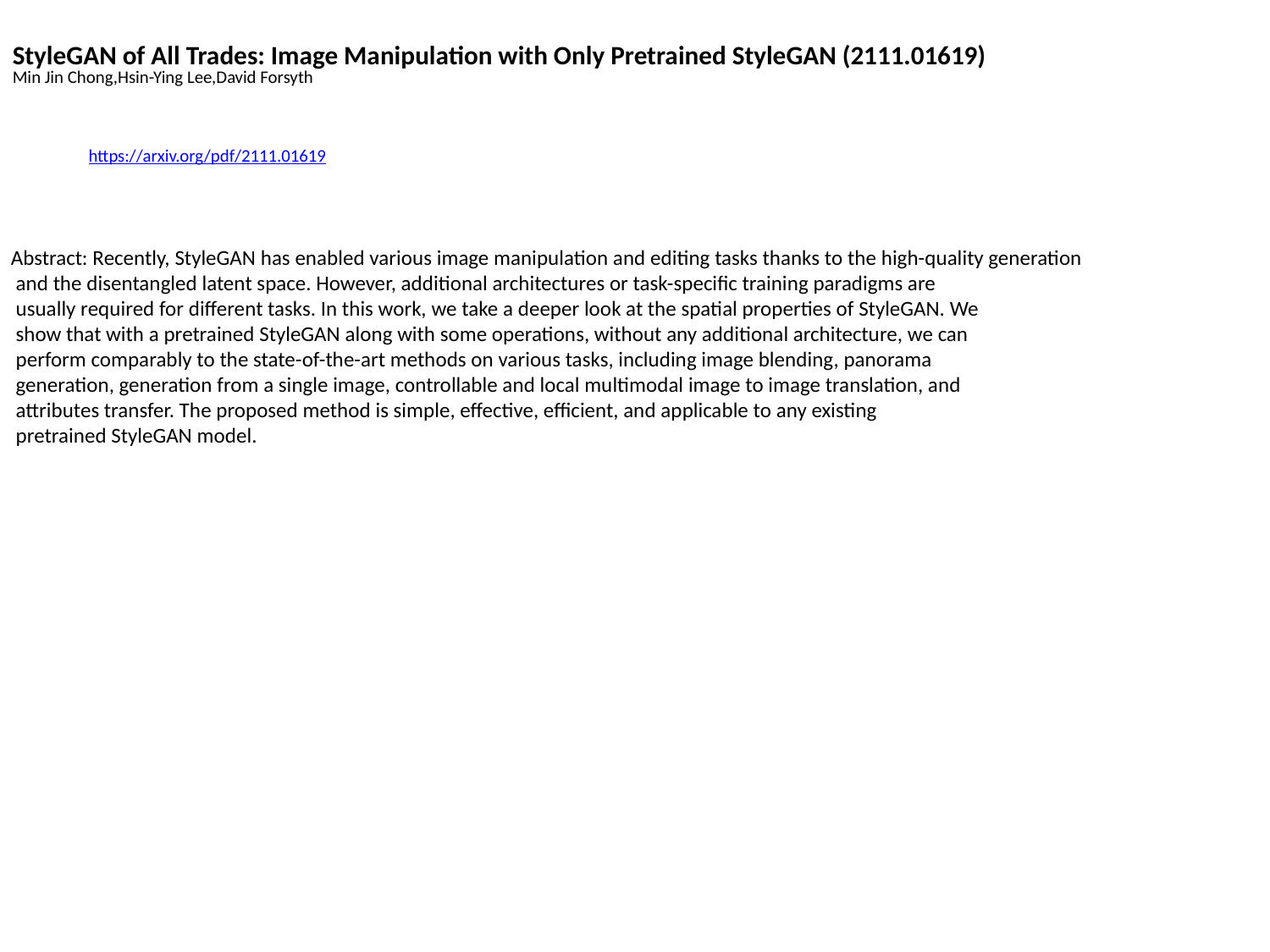

StyleGAN of All Trades: Image Manipulation with Only Pretrained StyleGAN (2111.01619)
Min Jin Chong,Hsin-Ying Lee,David Forsyth

https://arxiv.org/pdf/2111.01619

Abstract: Recently, StyleGAN has enabled various image manipulation and editing tasks thanks to the high-quality generation
 and the disentangled latent space. However, additional architectures or task-specific training paradigms are
 usually required for different tasks. In this work, we take a deeper look at the spatial properties of StyleGAN. We
 show that with a pretrained StyleGAN along with some operations, without any additional architecture, we can
 perform comparably to the state-of-the-art methods on various tasks, including image blending, panorama
 generation, generation from a single image, controllable and local multimodal image to image translation, and
 attributes transfer. The proposed method is simple, effective, efficient, and applicable to any existing
 pretrained StyleGAN model.